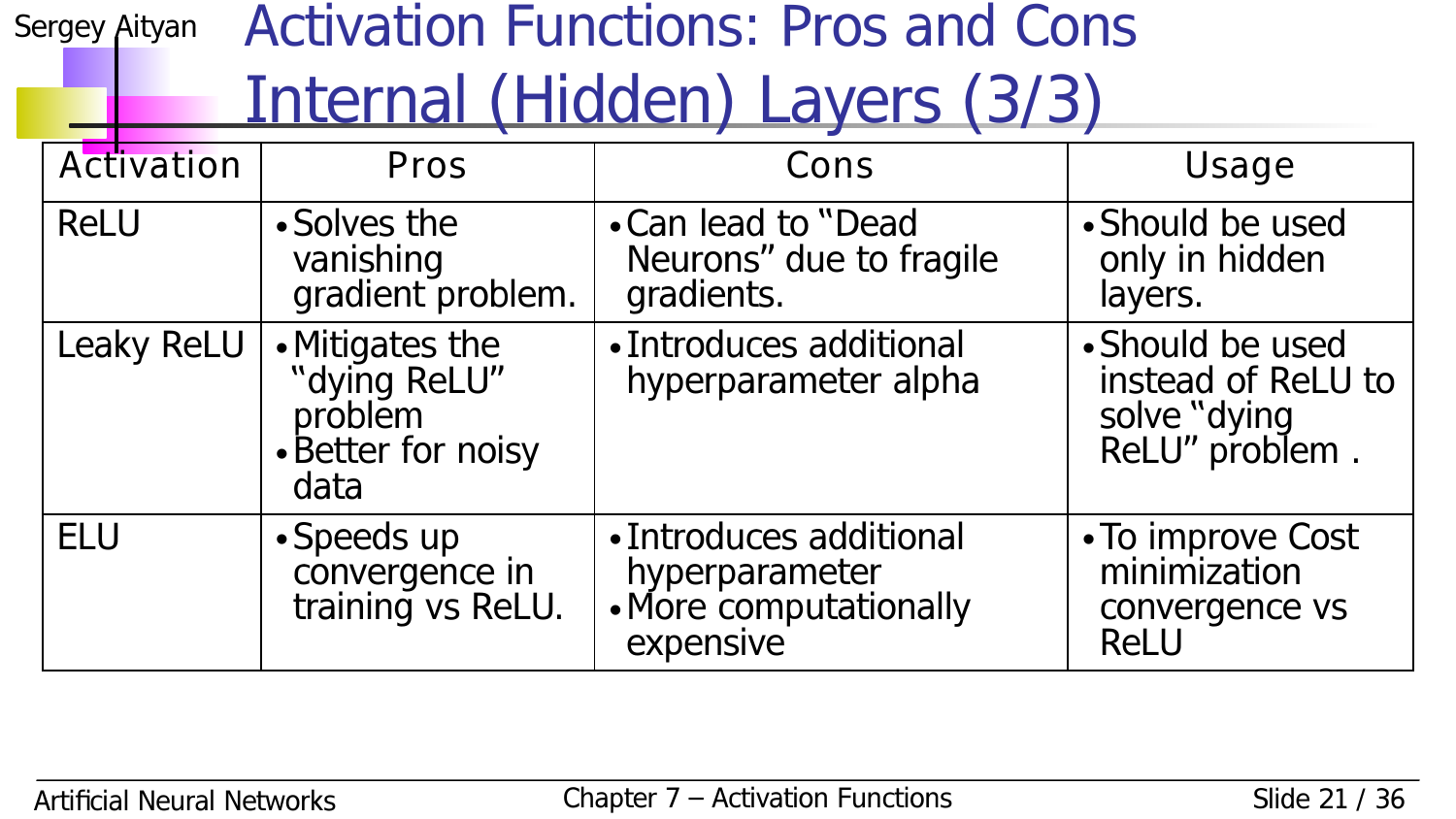

# Activation Functions: Pros and Cons Internal (Hidden) Layers (3/3)
| Activation | Pros | Cons | Usage |
| --- | --- | --- | --- |
| ReLU | Solves the vanishing gradient problem. | Can lead to “Dead Neurons” due to fragile gradients. | Should be used only in hidden layers. |
| Leaky ReLU | Mitigates the “dying ReLU” problem Better for noisy data | Introduces additional hyperparameter alpha | Should be used instead of ReLU to solve “dying ReLU” problem . |
| ELU | Speeds up convergence in training vs ReLU. | Introduces additional hyperparameter More computationally expensive | To improve Cost minimization convergence vs ReLU |